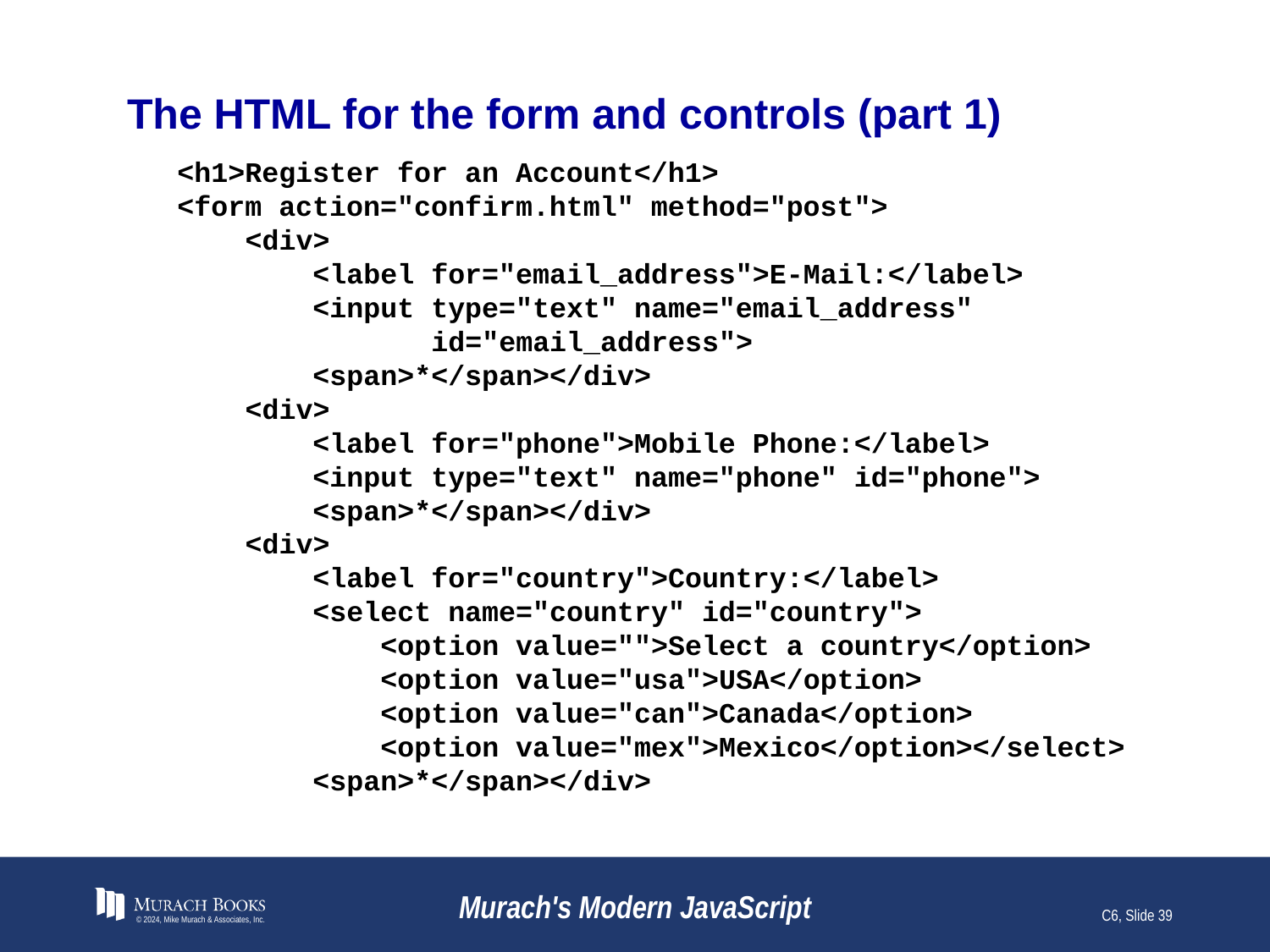

# The HTML for the form and controls (part 1)
<h1>Register for an Account</h1>
<form action="confirm.html" method="post">
    <div>
        <label for="email_address">E-Mail:</label>
        <input type="text" name="email_address"
               id="email_address">
        <span>*</span></div>
    <div>
        <label for="phone">Mobile Phone:</label>
        <input type="text" name="phone" id="phone">
        <span>*</span></div>
    <div>
        <label for="country">Country:</label>
        <select name="country" id="country">
            <option value="">Select a country</option>
            <option value="usa">USA</option>
            <option value="can">Canada</option>
            <option value="mex">Mexico</option></select>
        <span>*</span></div>

© 2024, Mike Murach & Associates, Inc.
Murach's Modern JavaScript

C6, Slide 39